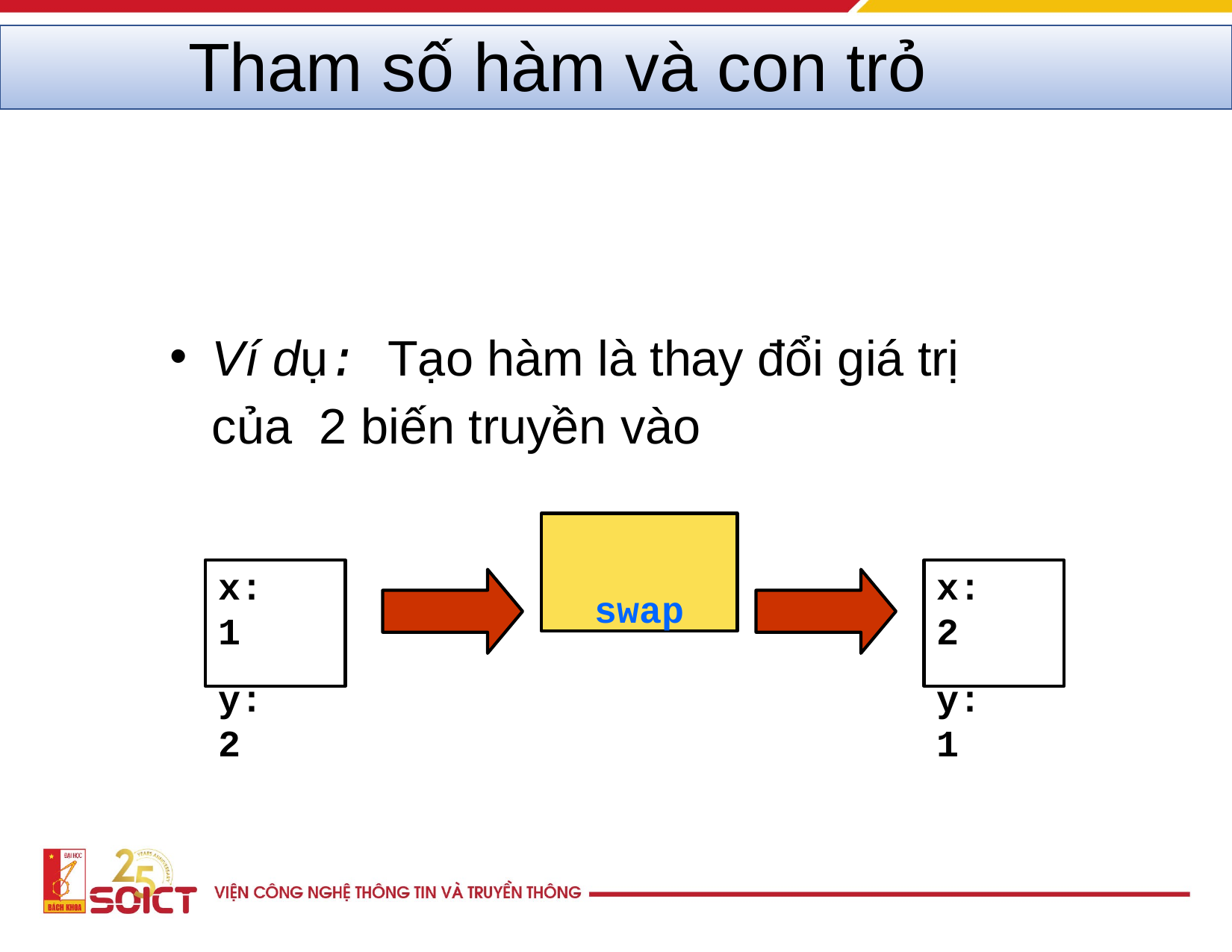

# Tham số hàm và con trỏ

Ví dụ: Tạo hàm là thay đổi giá trị của  2 biến truyền vào

swap
x:	1
y:	2
x:	2
y:	1